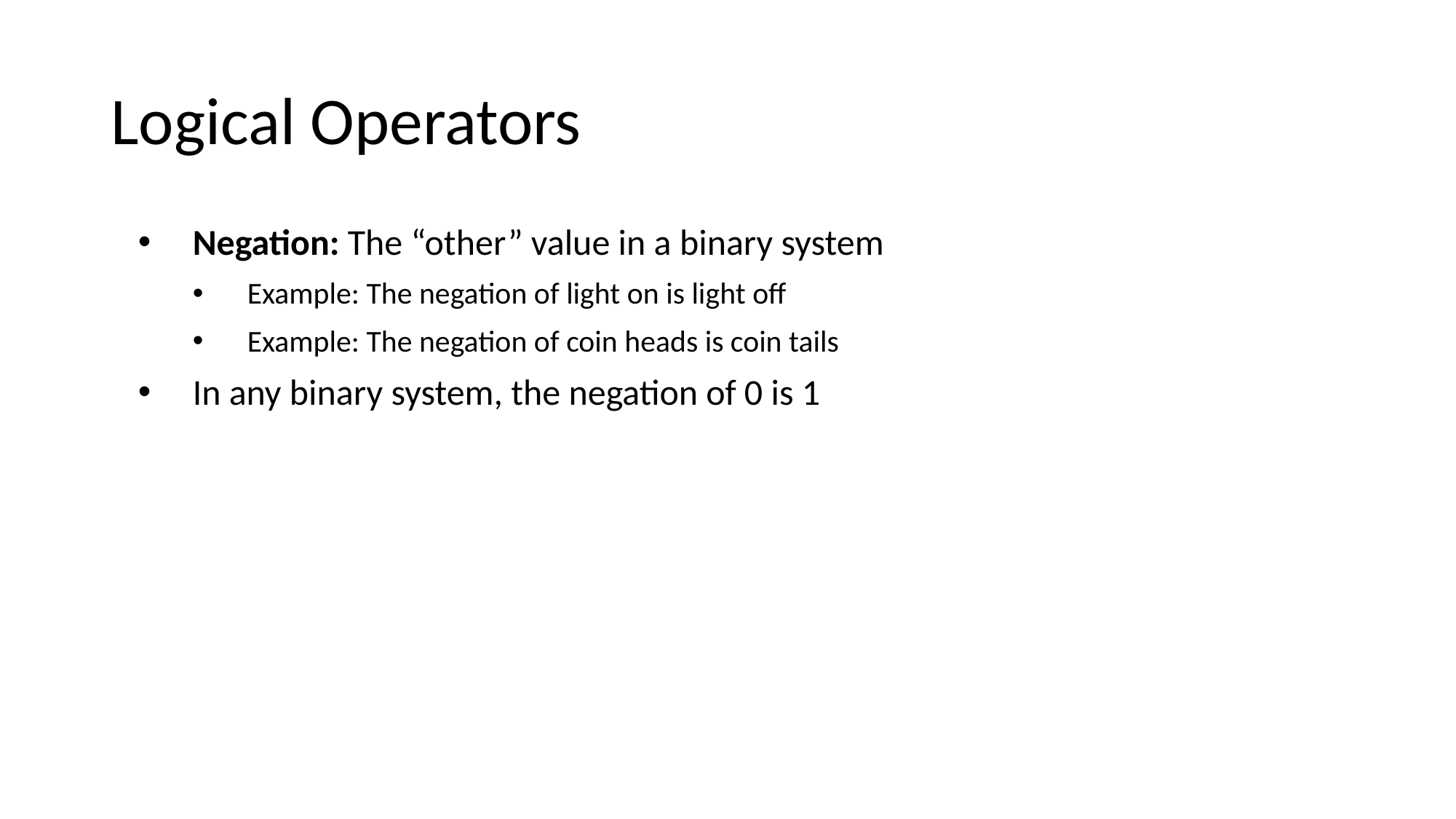

# Logical Operators
Negation: The “other” value in a binary system
Example: The negation of light on is light off
Example: The negation of coin heads is coin tails
In any binary system, the negation of 0 is 1